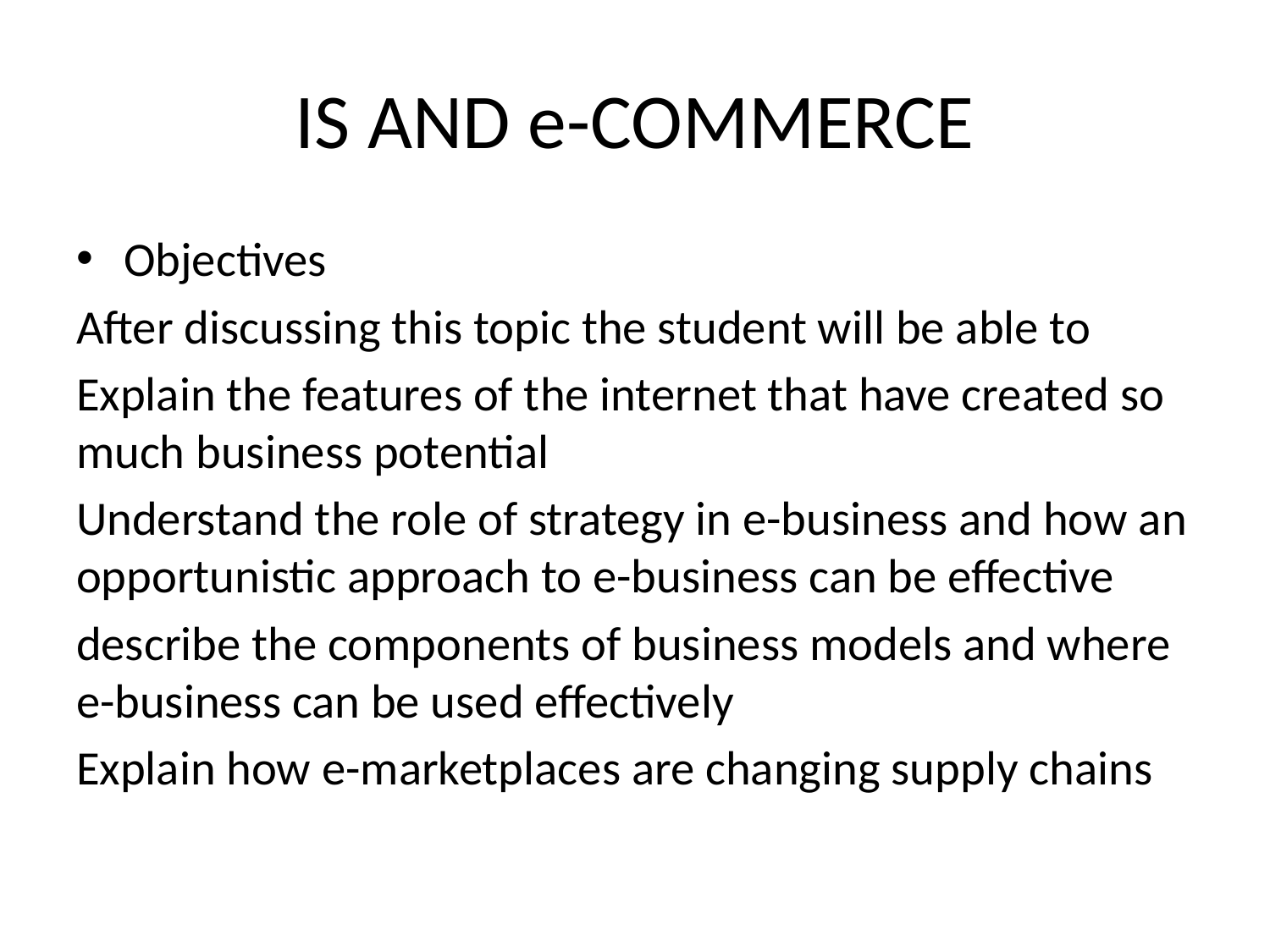

# IS AND e-COMMERCE
Objectives
After discussing this topic the student will be able to
Explain the features of the internet that have created so much business potential
Understand the role of strategy in e-business and how an opportunistic approach to e-business can be effective
describe the components of business models and where e-business can be used effectively
Explain how e-marketplaces are changing supply chains